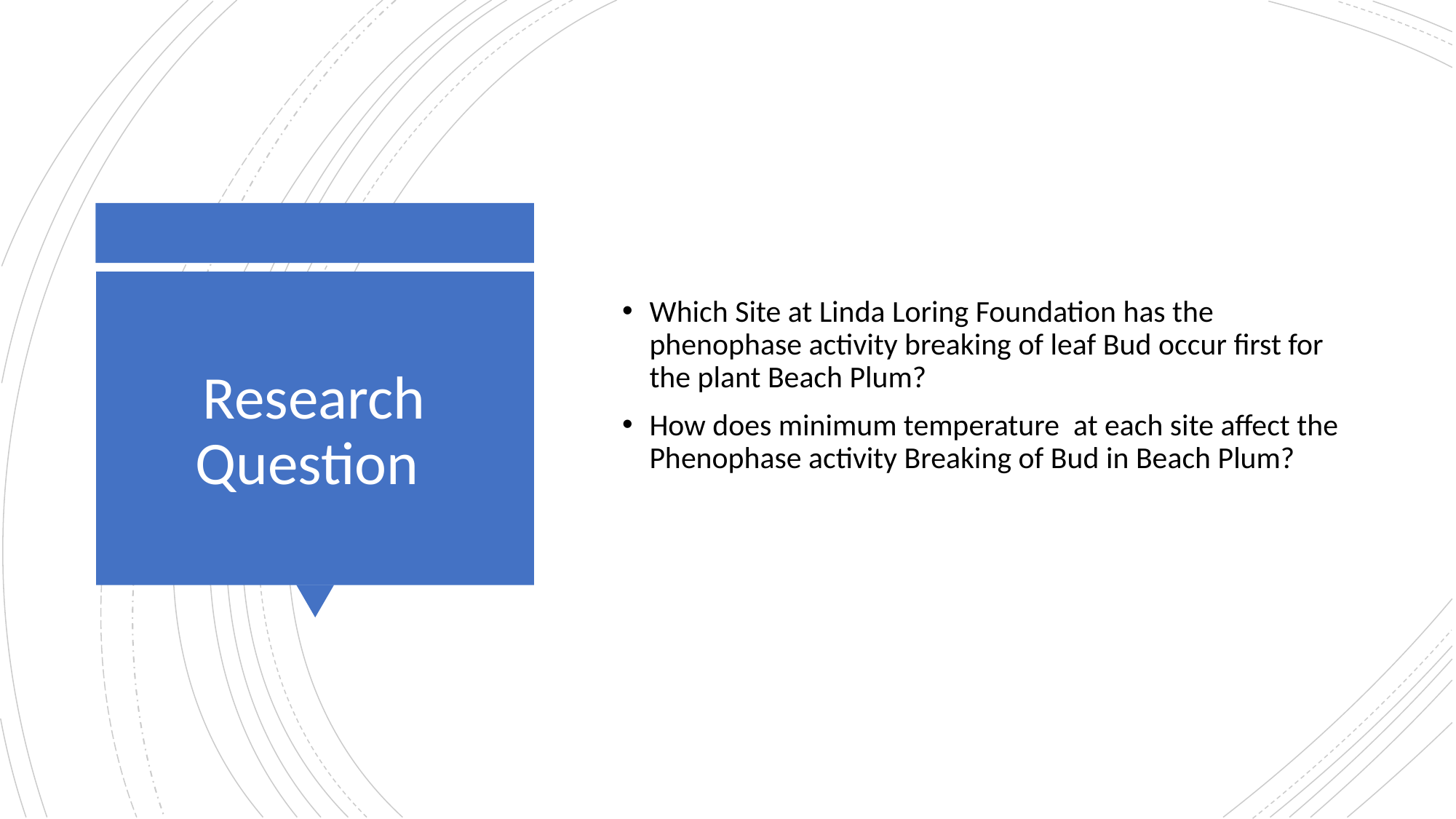

Which Site at Linda Loring Foundation has the phenophase activity breaking of leaf Bud occur first for the plant Beach Plum?
How does minimum temperature  at each site affect the Phenophase activity Breaking of Bud in Beach Plum?

# Research Question